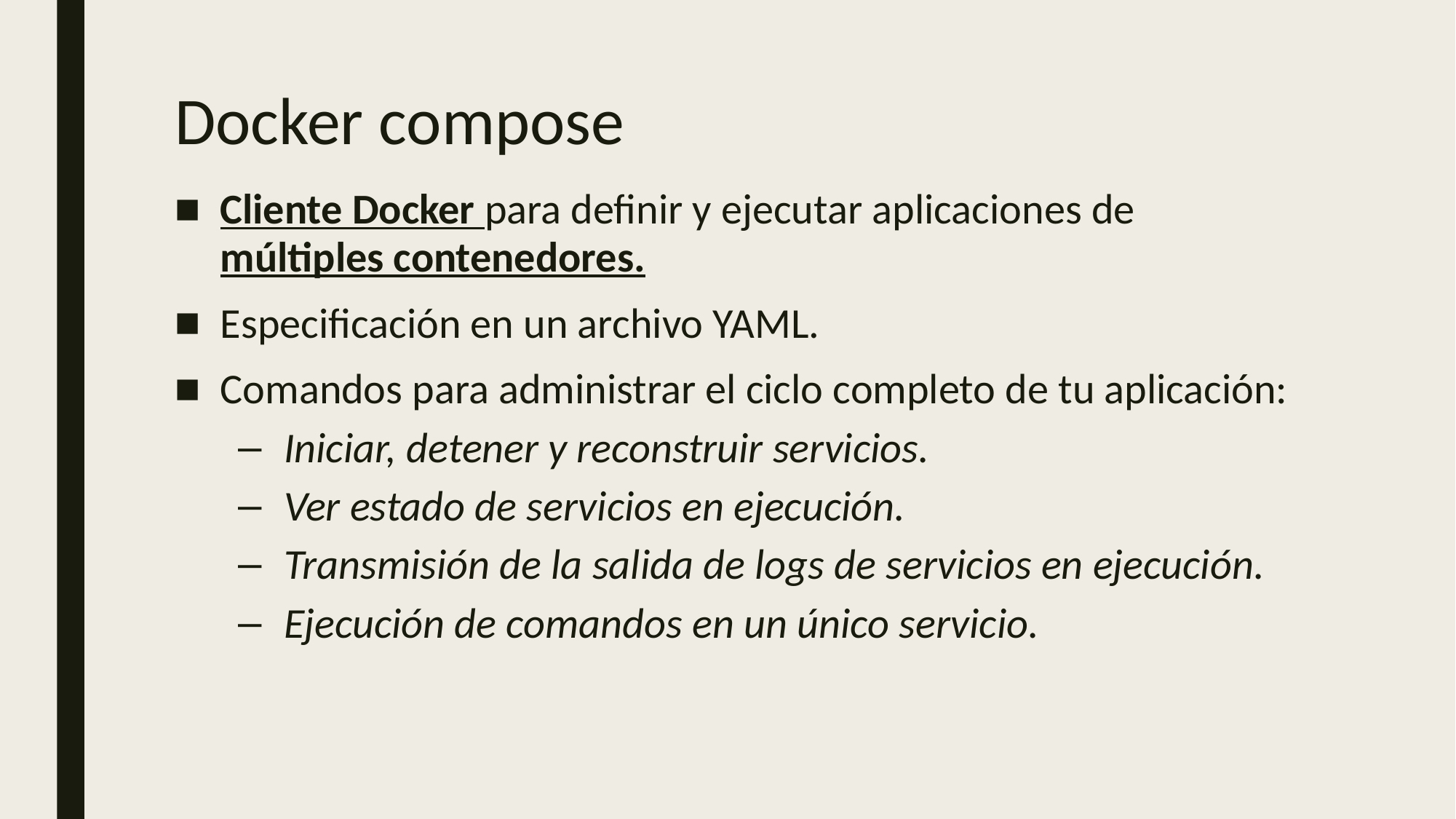

# Docker compose
Cliente Docker para definir y ejecutar aplicaciones de múltiples contenedores.
Especificación en un archivo YAML.
Comandos para administrar el ciclo completo de tu aplicación:
Iniciar, detener y reconstruir servicios.
Ver estado de servicios en ejecución.
Transmisión de la salida de logs de servicios en ejecución.
Ejecución de comandos en un único servicio.